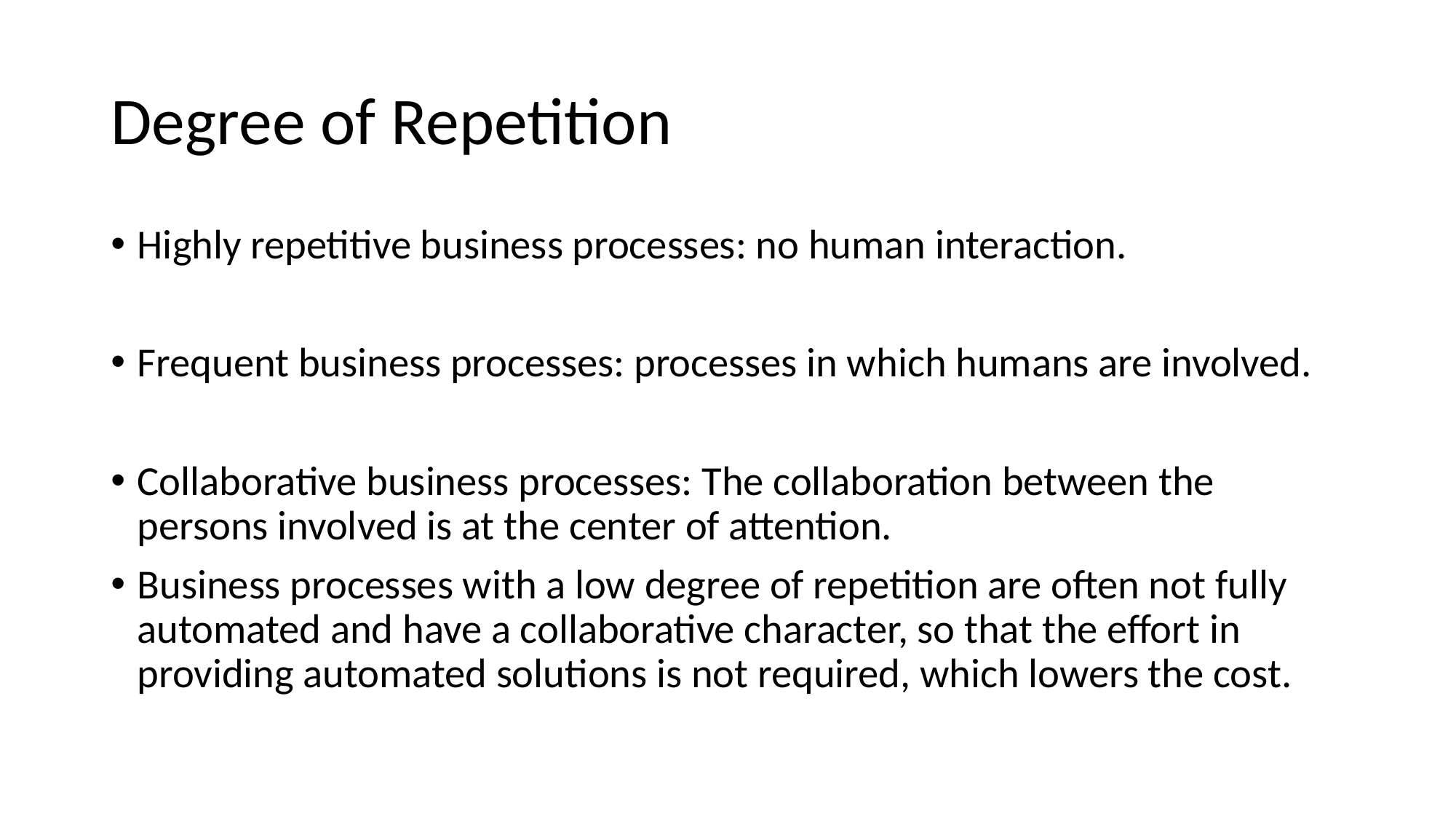

# Degree of Repetition
Highly repetitive business processes: no human interaction.

Frequent business processes: processes in which humans are involved.

Collaborative business processes: The collaboration between the persons involved is at the center of attention.
Business processes with a low degree of repetition are often not fully automated and have a collaborative character, so that the effort in providing automated solutions is not required, which lowers the cost.